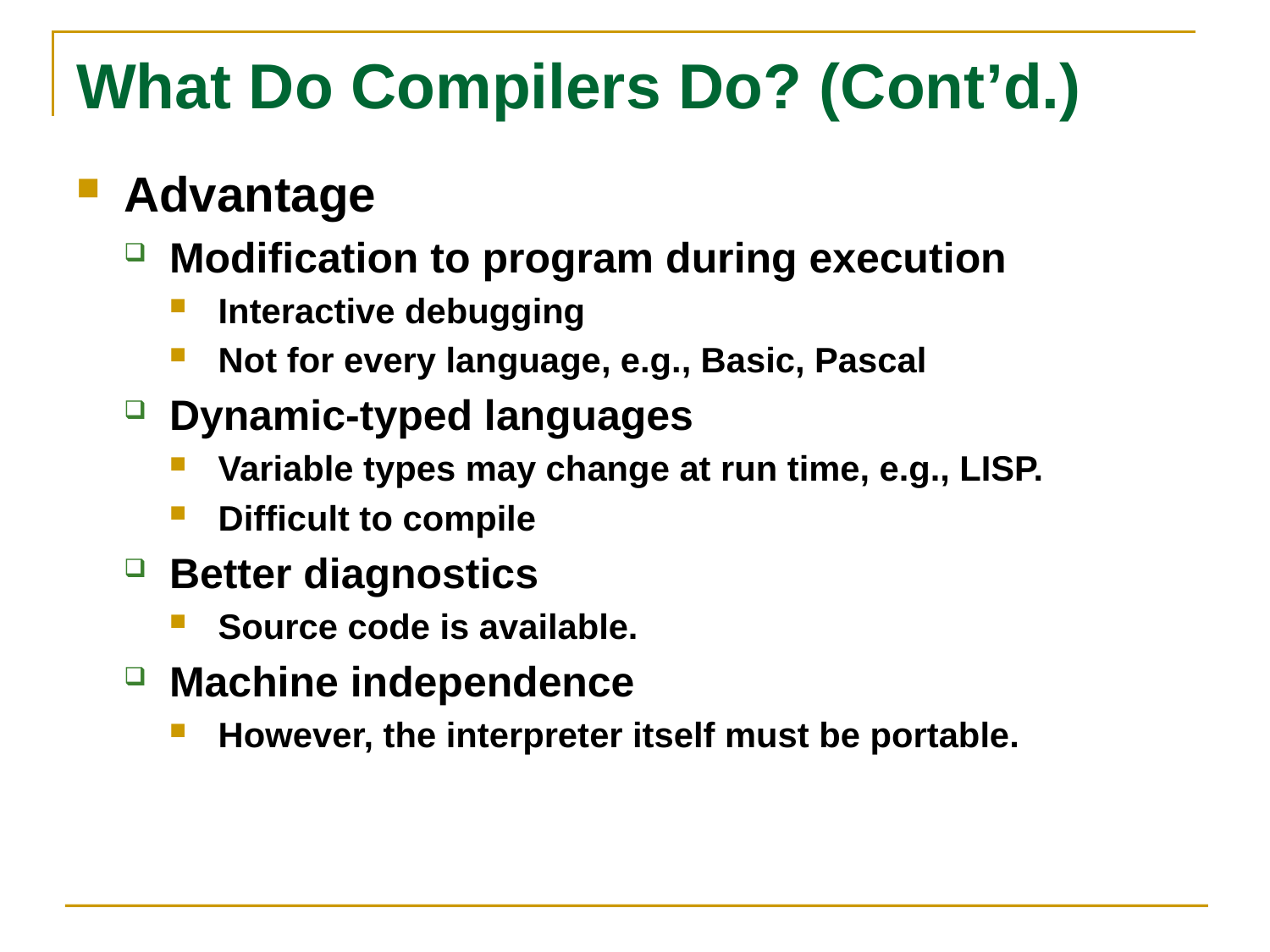

# What Do Compilers Do? (Cont’d.)
Advantage
Modification to program during execution
Interactive debugging
Not for every language, e.g., Basic, Pascal
Dynamic-typed languages
Variable types may change at run time, e.g., LISP.
Difficult to compile
Better diagnostics
Source code is available.
Machine independence
However, the interpreter itself must be portable.